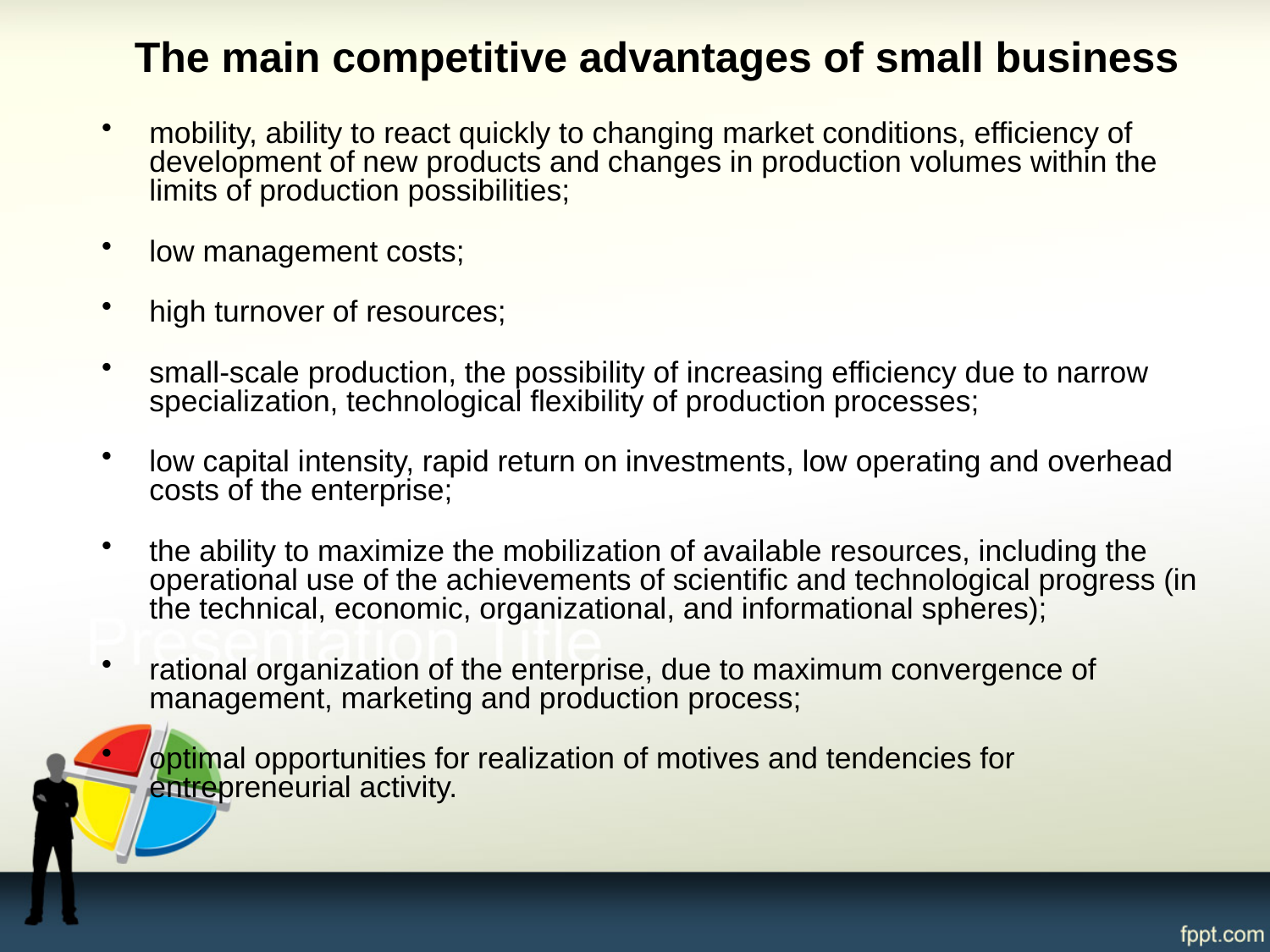

# The main competitive advantages of small business
mobility, ability to react quickly to changing market conditions, efficiency of development of new products and changes in production volumes within the limits of production possibilities;

low management costs;

high turnover of resources;

small-scale production, the possibility of increasing efficiency due to narrow specialization, technological flexibility of production processes;

low capital intensity, rapid return on investments, low operating and overhead costs of the enterprise;

the ability to maximize the mobilization of available resources, including the operational use of the achievements of scientific and technological progress (in the technical, economic, organizational, and informational spheres);

rational organization of the enterprise, due to maximum convergence of management, marketing and production process;

optimal opportunities for realization of motives and tendencies for entrepreneurial activity.